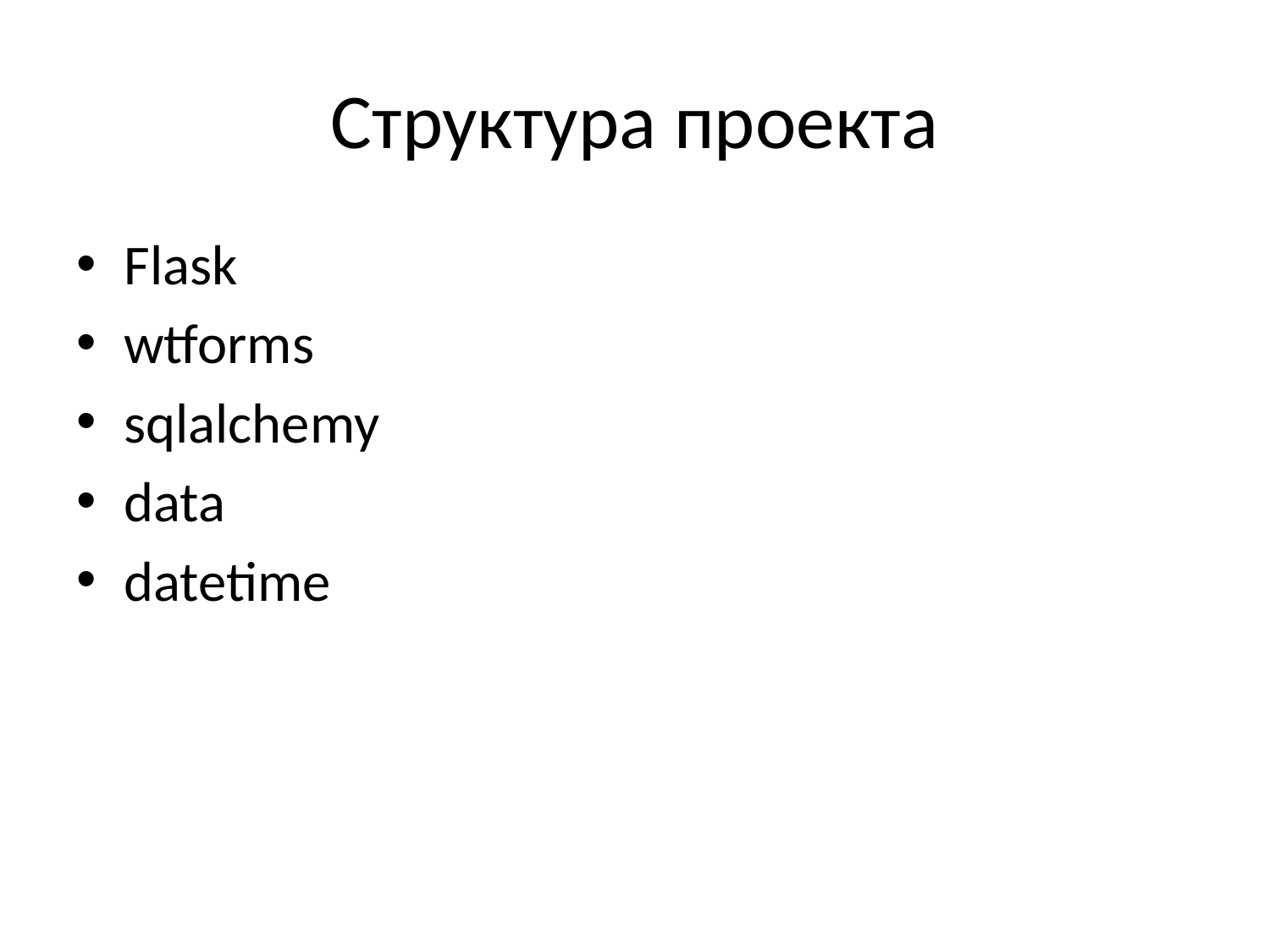

# Структура проекта
Flask
wtforms
sqlalchemy
data
datetime